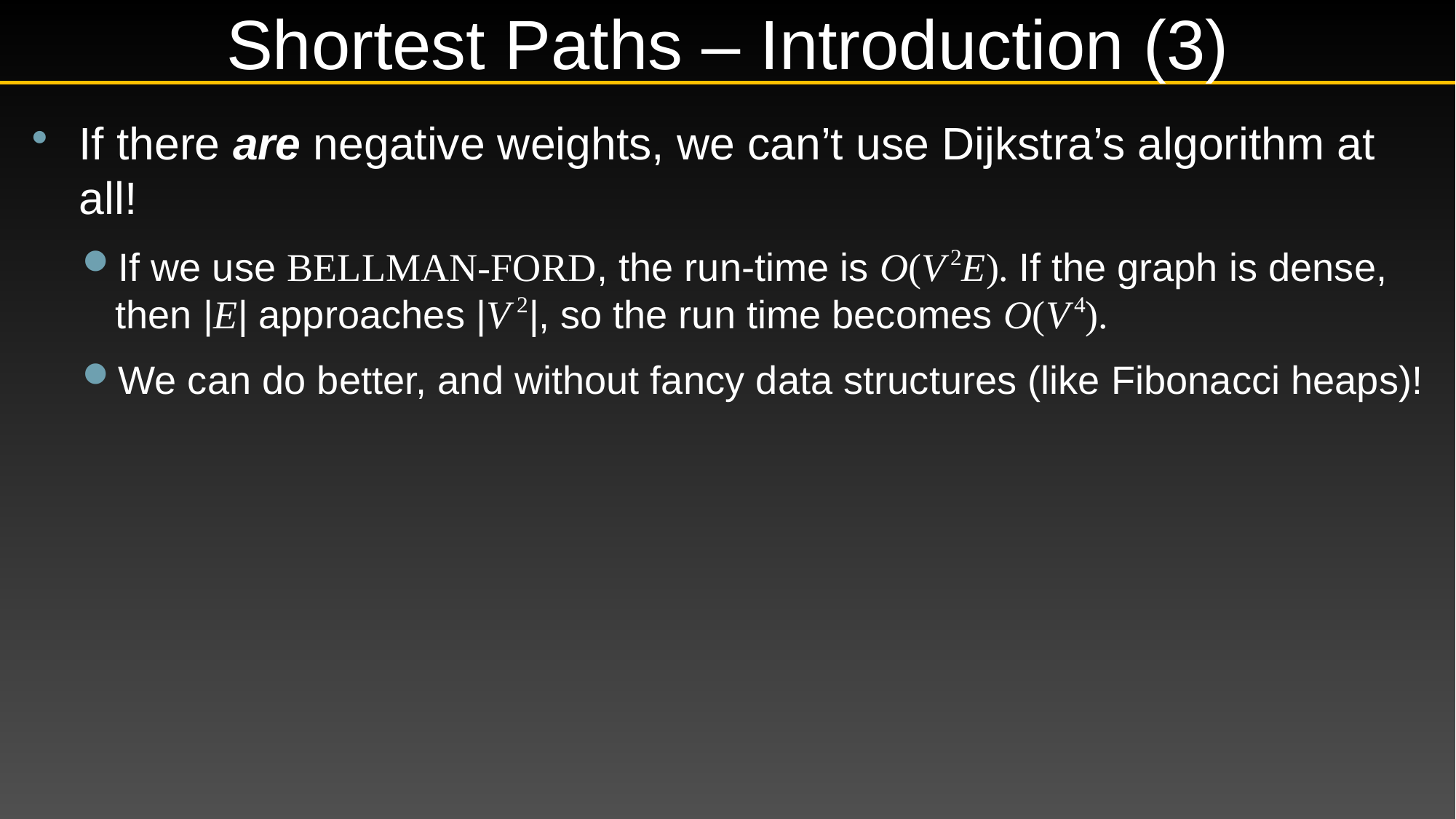

# Shortest Paths – Introduction (3)
If there are negative weights, we can’t use Dijkstra’s algorithm at all!
If we use Bellman-Ford, the run-time is O(V 2E). If the graph is dense, then |E| approaches |V 2|, so the run time becomes O(V 4).
We can do better, and without fancy data structures (like Fibonacci heaps)!